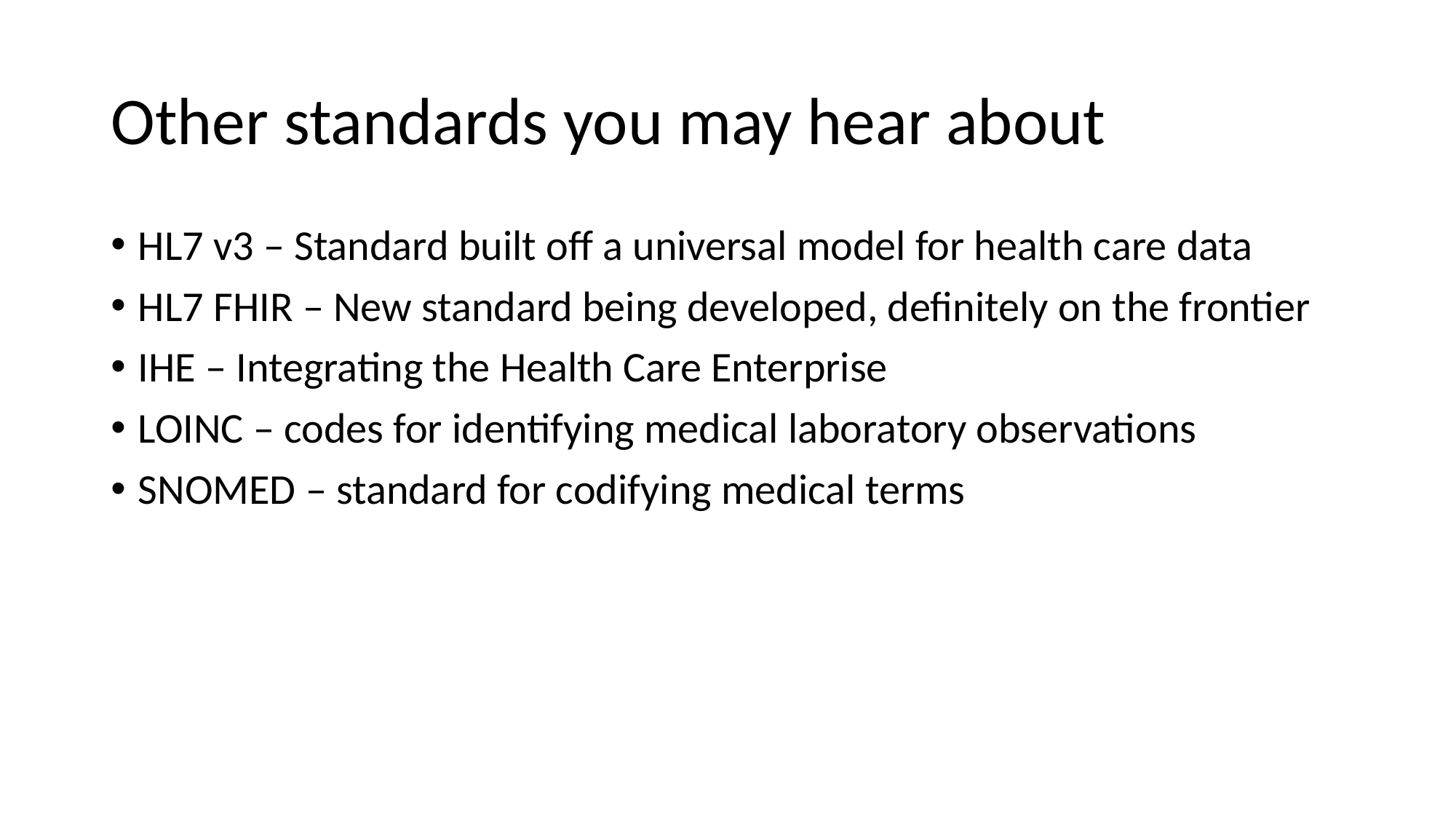

# Other standards you may hear about
HL7 v3 – Standard built off a universal model for health care data
HL7 FHIR – New standard being developed, definitely on the frontier
IHE – Integrating the Health Care Enterprise
LOINC – codes for identifying medical laboratory observations
SNOMED – standard for codifying medical terms